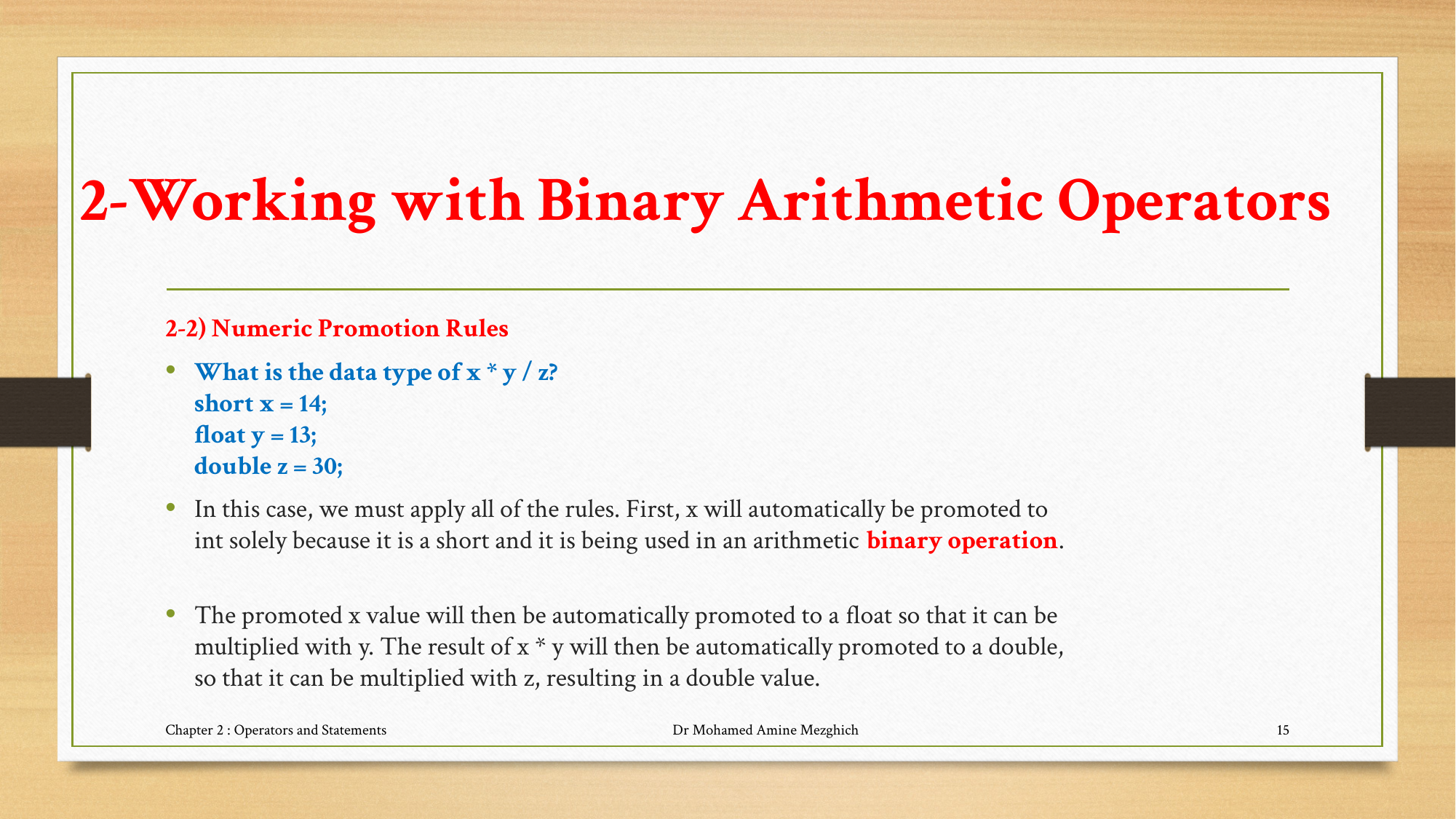

# 2-Working with Binary Arithmetic Operators
2-2) Numeric Promotion Rules
What is the data type of x * y / z?
short x = 14;
float y = 13;
double z = 30;
In this case, we must apply all of the rules. First, x will automatically be promoted to
int solely because it is a short and it is being used in an arithmetic binary operation.
The promoted x value will then be automatically promoted to a float so that it can be
multiplied with y. The result of x * y will then be automatically promoted to a double,
so that it can be multiplied with z, resulting in a double value.
Chapter 2 : Operators and Statements                                                                                   Dr Mohamed Amine Mezghich
15